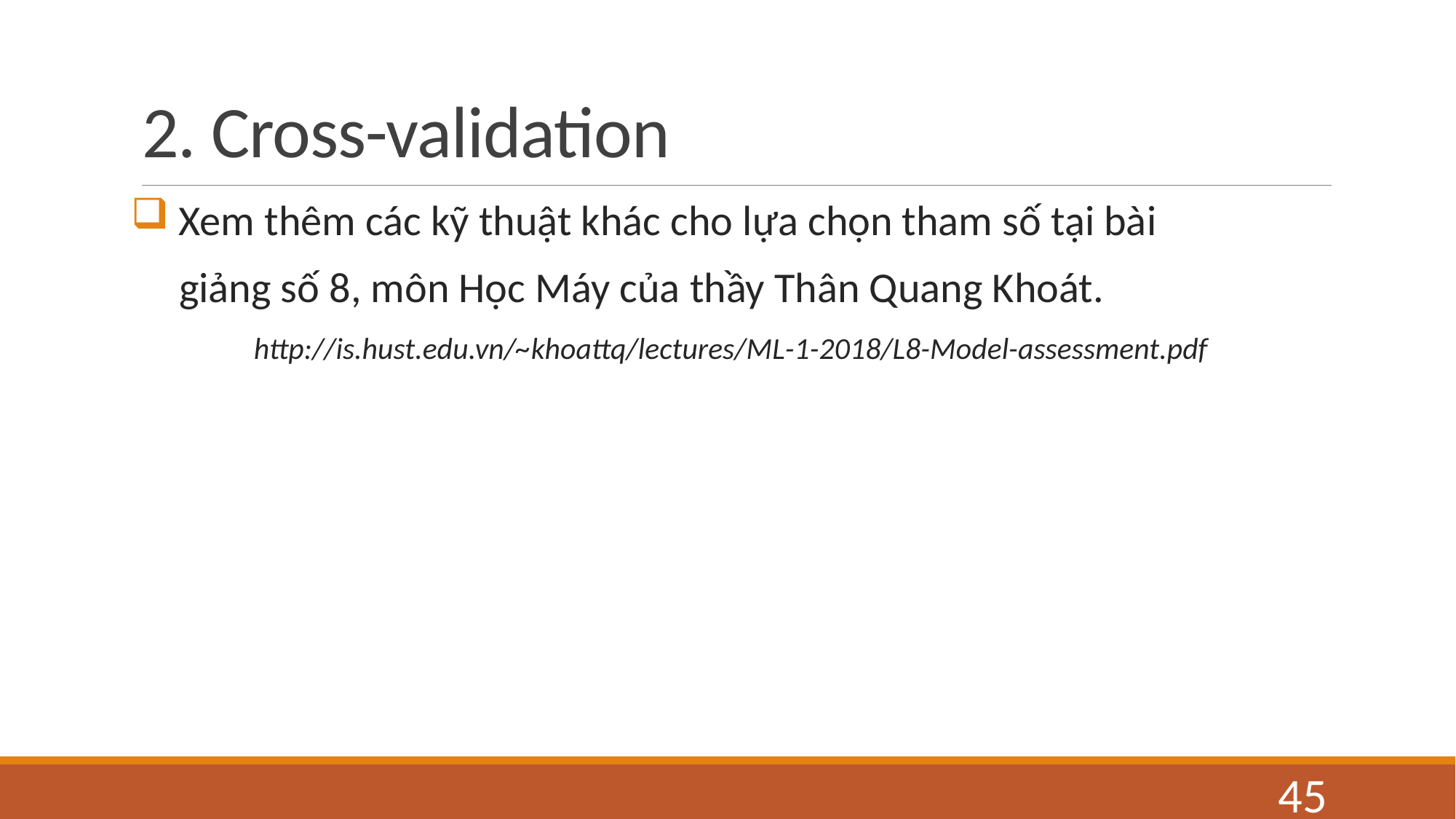

# 2. Cross-validation
 Xem thêm các kỹ thuật khác cho lựa chọn tham số tại bài
     giảng số 8, môn Học Máy của thầy Thân Quang Khoát.
http://is.hust.edu.vn/~khoattq/lectures/ML-1-2018/L8-Model-assessment.pdf
45